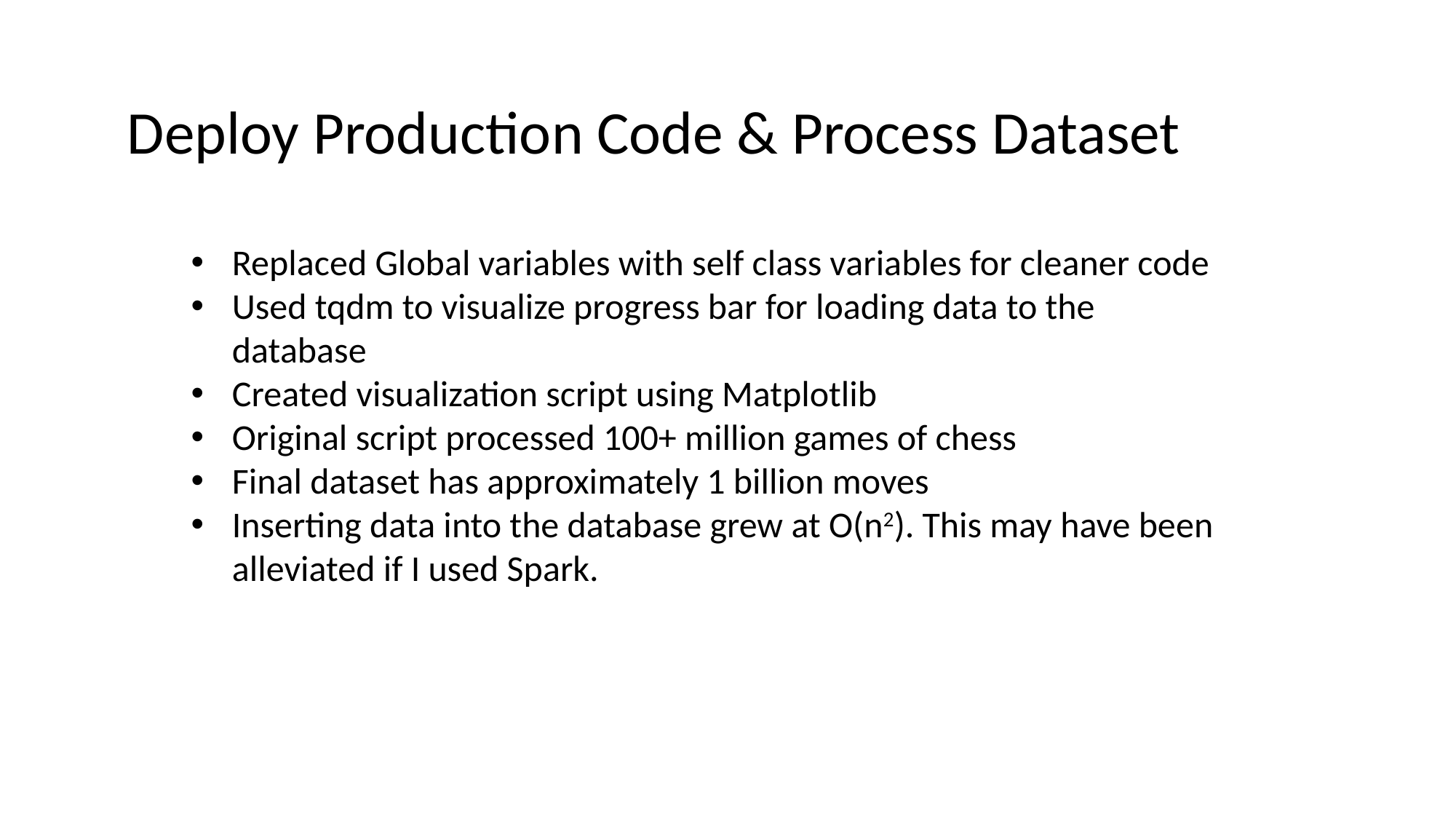

Deploy Production Code & Process Dataset
Replaced Global variables with self class variables for cleaner code
Used tqdm to visualize progress bar for loading data to the database
Created visualization script using Matplotlib
Original script processed 100+ million games of chess
Final dataset has approximately 1 billion moves
Inserting data into the database grew at O(n2). This may have been alleviated if I used Spark.